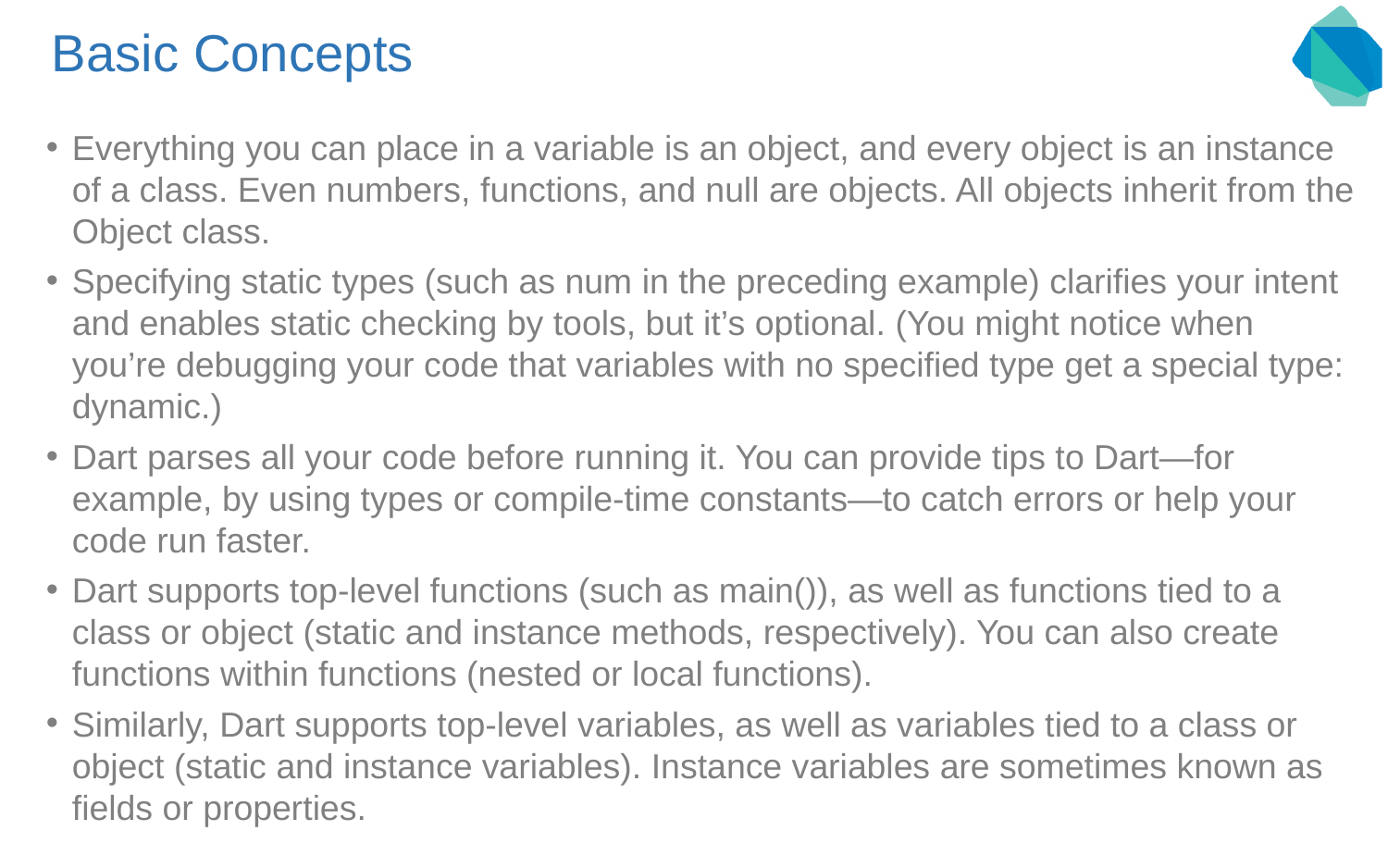

# Basic Concepts
Everything you can place in a variable is an object, and every object is an instance of a class. Even numbers, functions, and null are objects. All objects inherit from the Object class.
Specifying static types (such as num in the preceding example) clarifies your intent and enables static checking by tools, but it’s optional. (You might notice when you’re debugging your code that variables with no specified type get a special type: dynamic.)
Dart parses all your code before running it. You can provide tips to Dart—for example, by using types or compile-time constants—to catch errors or help your code run faster.
Dart supports top-level functions (such as main()), as well as functions tied to a class or object (static and instance methods, respectively). You can also create functions within functions (nested or local functions).
Similarly, Dart supports top-level variables, as well as variables tied to a class or object (static and instance variables). Instance variables are sometimes known as fields or properties.